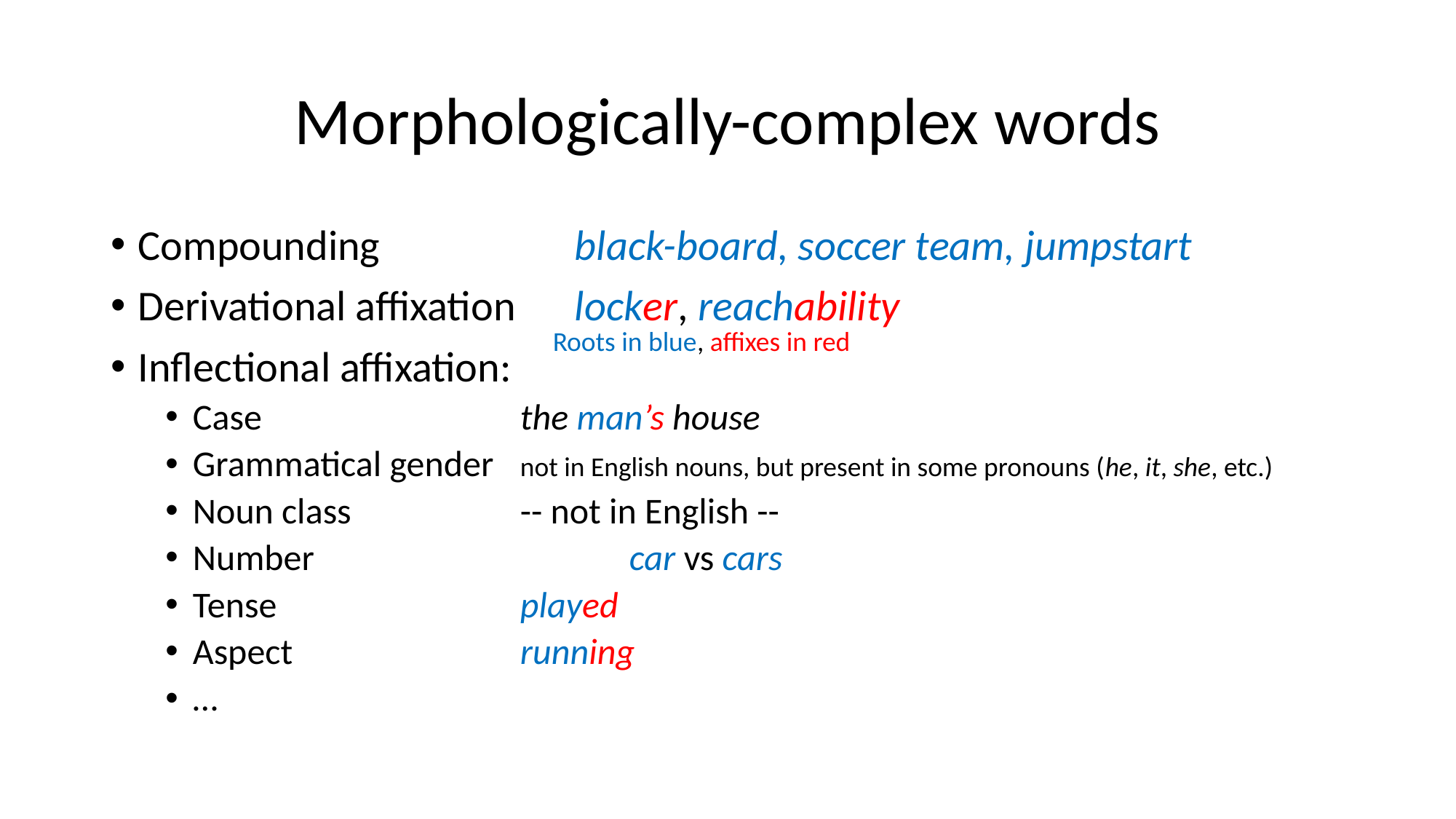

# Morphologically-complex words
Compounding		black-board, soccer team, jumpstart
Derivational affixation	locker, reachability
Inflectional affixation:
Case			the man’s house
Grammatical gender	not in English nouns, but present in some pronouns (he, it, she, etc.)
Noun class		-- not in English --
Number			car vs cars
Tense			played
Aspect			running
…
Roots in blue, affixes in red